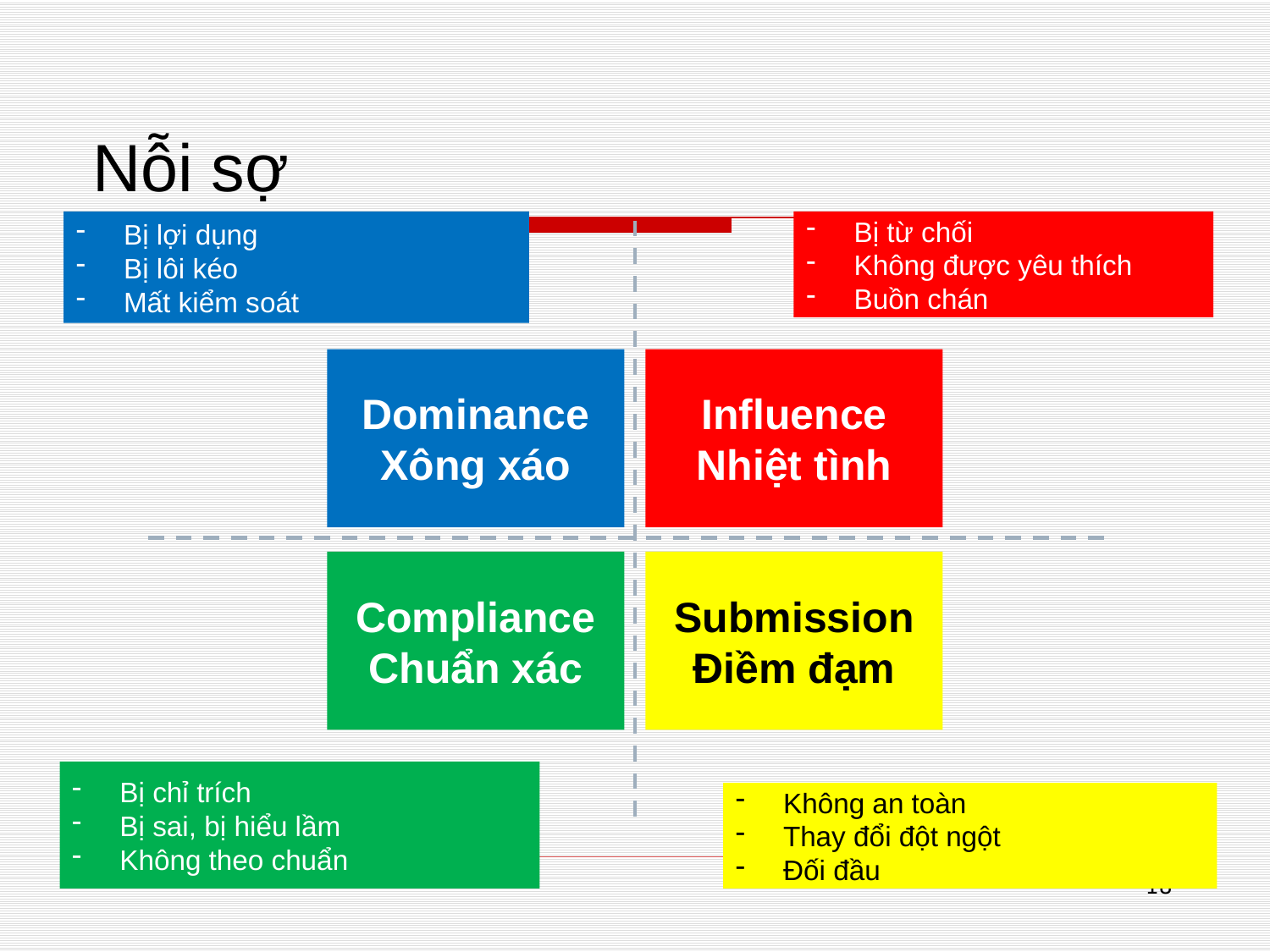

# Nỗi sợ
Bị lợi dụng
Bị lôi kéo
Mất kiểm soát
Bị từ chối
Không được yêu thích
Buồn chán
Dominance
Xông xáo
Influence
Nhiệt tình
Compliance
Chuẩn xác
Submission
Điềm đạm
Bị chỉ trích
Bị sai, bị hiểu lầm
Không theo chuẩn
Không an toàn
Thay đổi đột ngột
Đối đầu
18